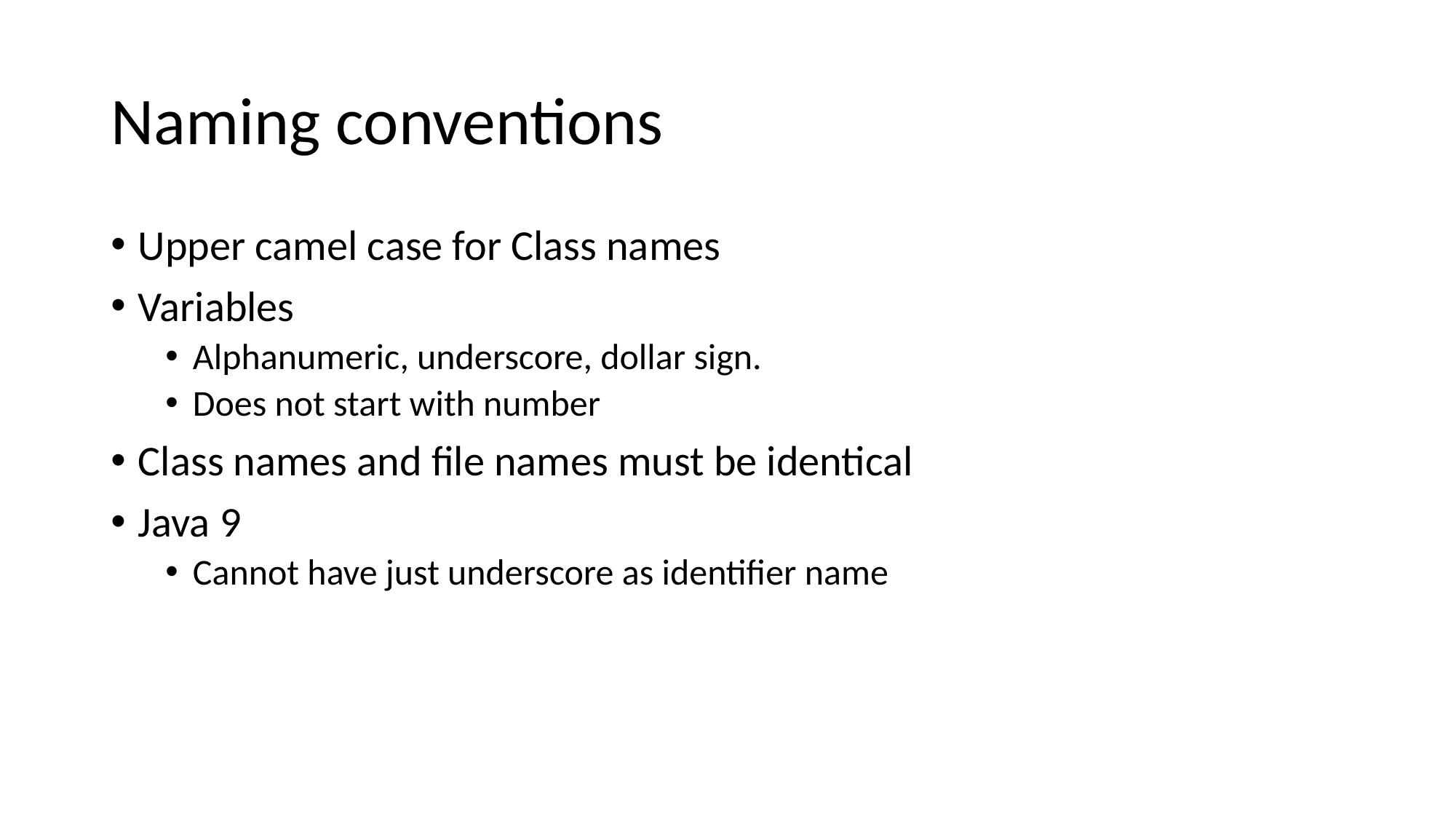

# Naming conventions
Upper camel case for Class names
Variables
Alphanumeric, underscore, dollar sign.
Does not start with number
Class names and file names must be identical
Java 9
Cannot have just underscore as identifier name